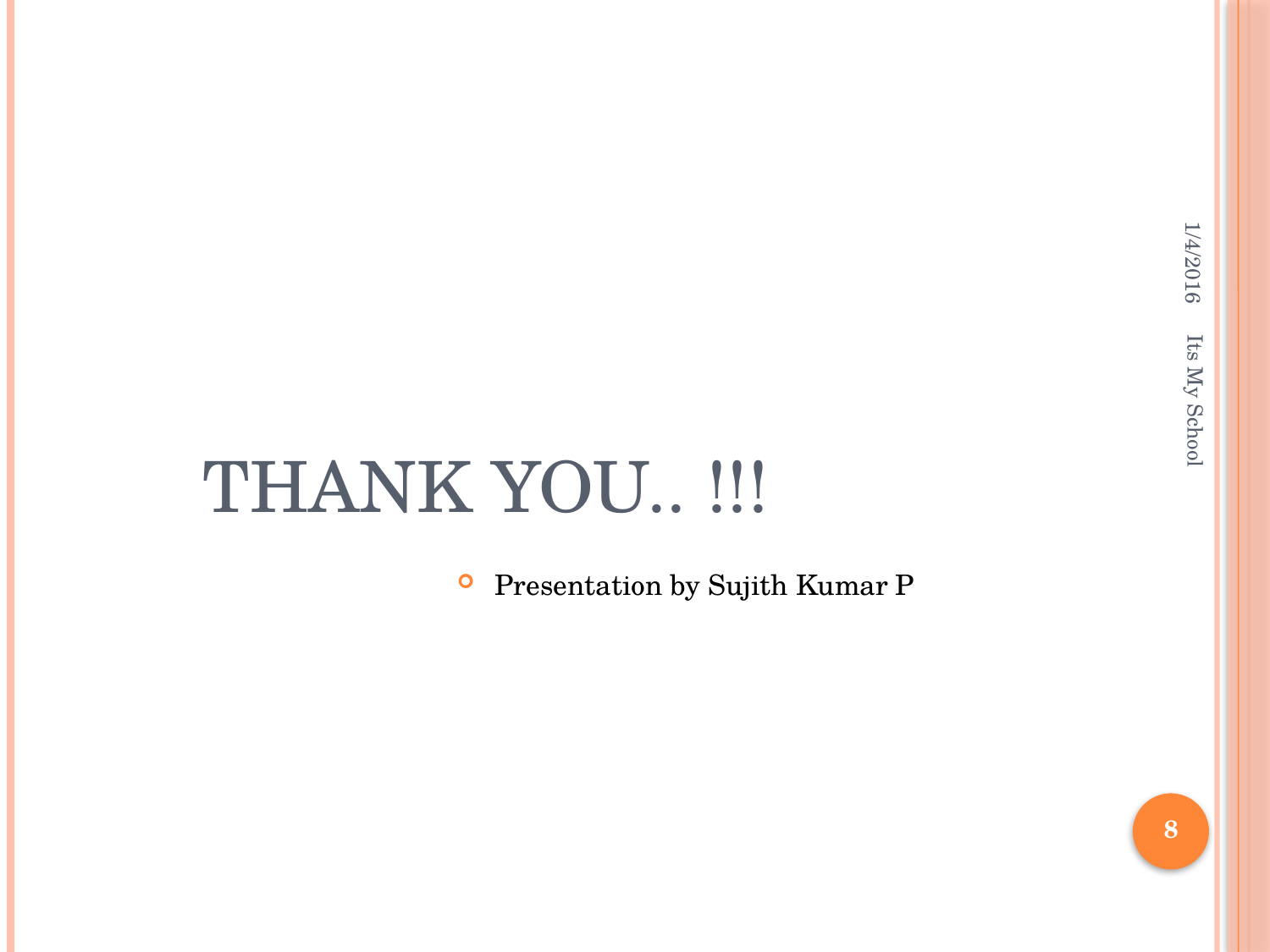

1/4/2016
# Thank you.. !!!
Its My School
Presentation by Sujith Kumar P
8